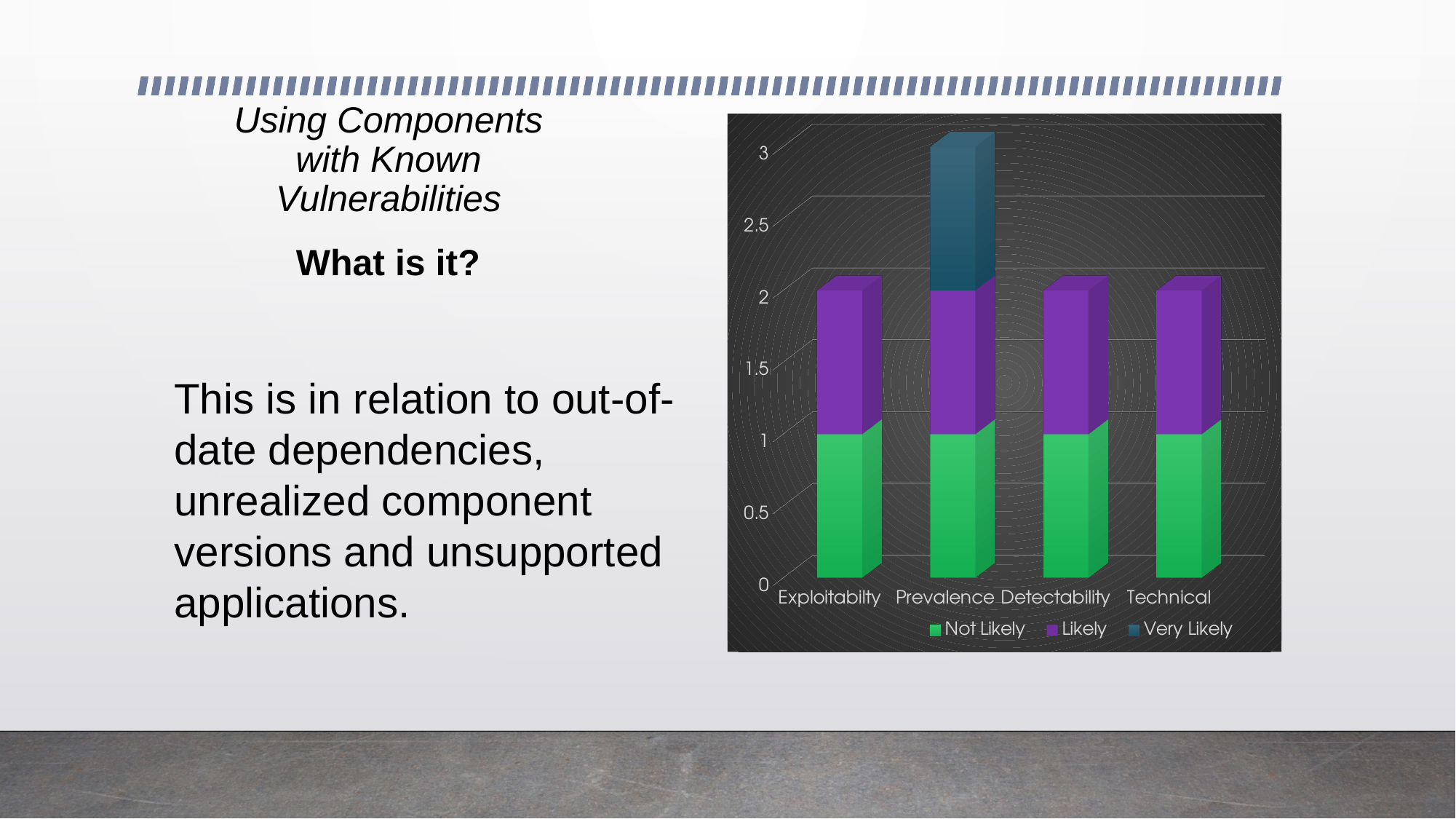

[unsupported chart]

# Using Components with Known Vulnerabilities
What is it?

This is in relation to out-of-date dependencies, unrealized component versions and unsupported applications.